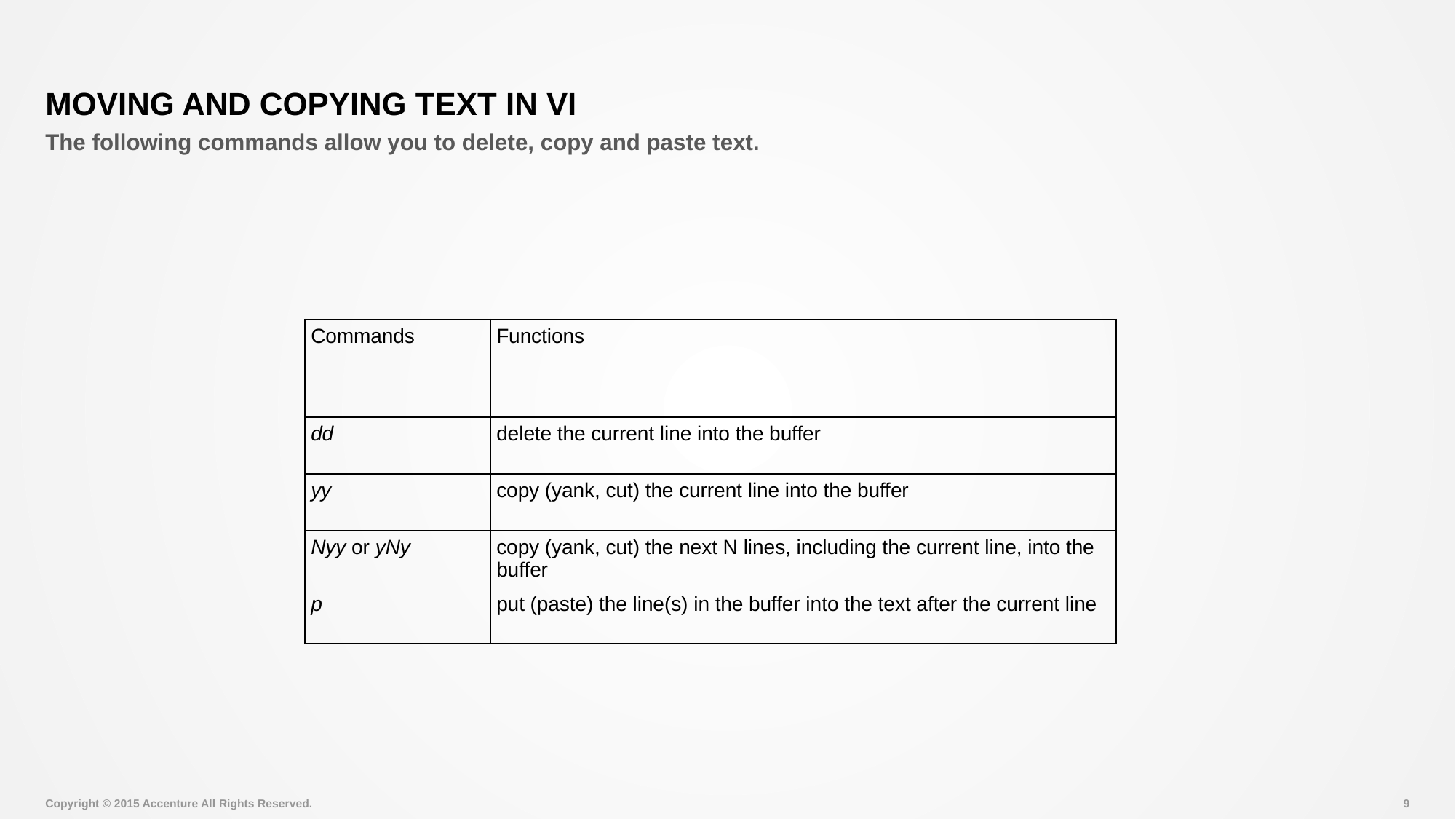

# Moving and copying text in vi
The following commands allow you to delete, copy and paste text.
| Commands | Functions |
| --- | --- |
| dd | delete the current line into the buffer |
| yy | copy (yank, cut) the current line into the buffer |
| Nyy or yNy | copy (yank, cut) the next N lines, including the current line, into the buffer |
| p | put (paste) the line(s) in the buffer into the text after the current line |
Copyright © 2015 Accenture All Rights Reserved.
9